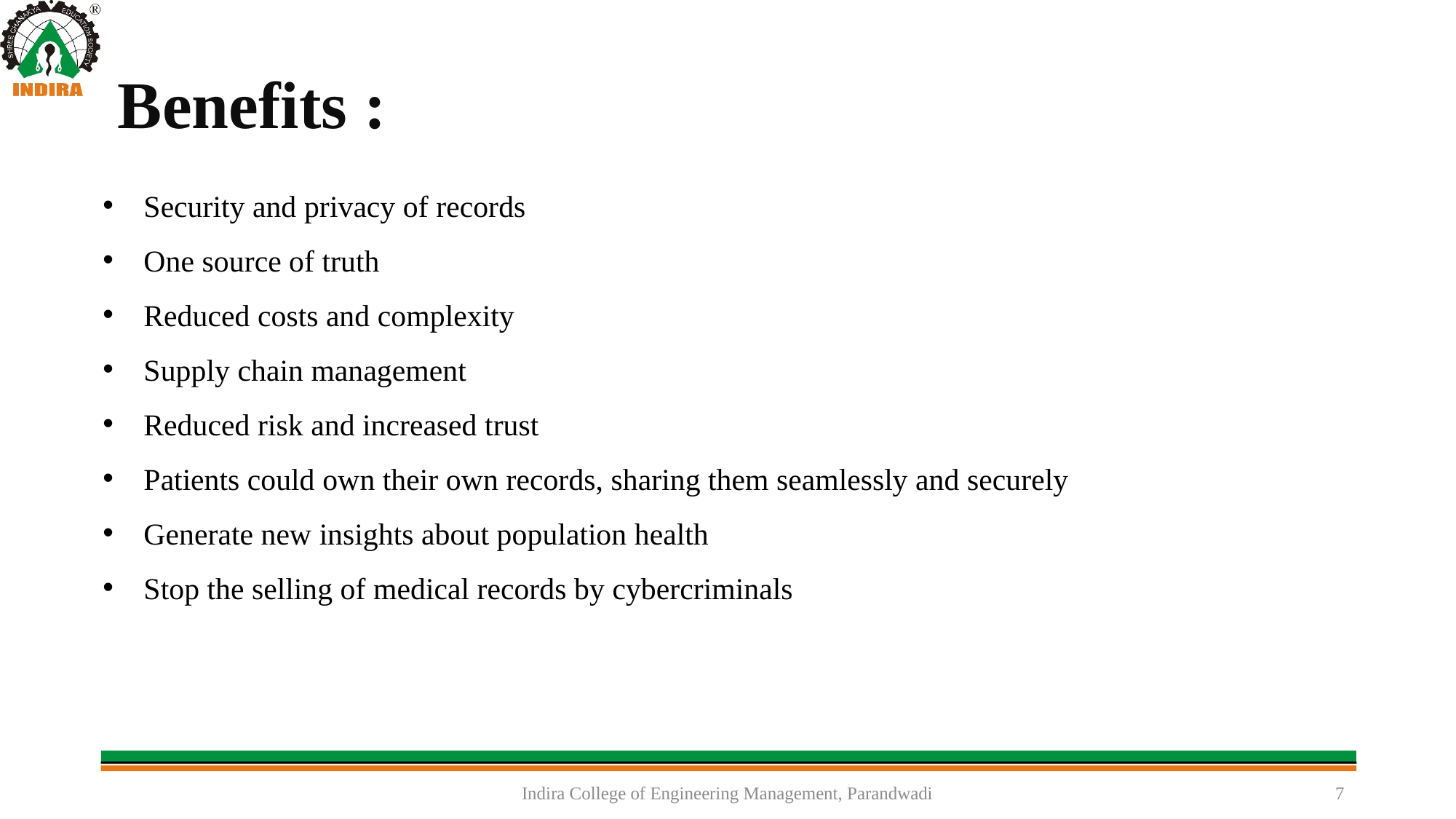

# Benefits :
Security and privacy of records
One source of truth
Reduced costs and complexity
Supply chain management
Reduced risk and increased trust
Patients could own their own records, sharing them seamlessly and securely
Generate new insights about population health
Stop the selling of medical records by cybercriminals
Indira College of Engineering Management, Parandwadi
7